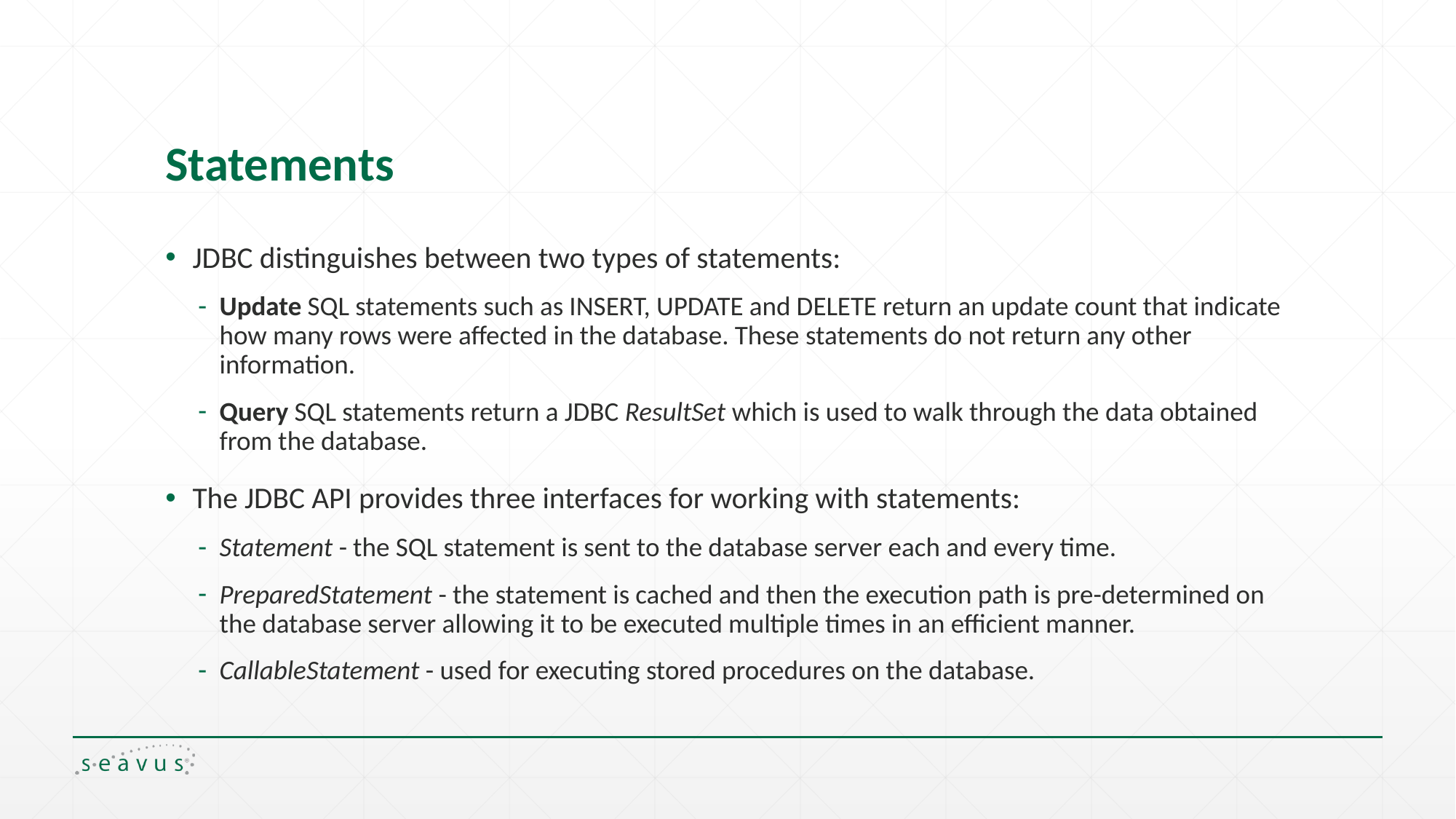

# Statements
JDBC distinguishes between two types of statements:
Update SQL statements such as INSERT, UPDATE and DELETE return an update count that indicate how many rows were affected in the database. These statements do not return any other information.
Query SQL statements return a JDBC ResultSet which is used to walk through the data obtained from the database.
The JDBC API provides three interfaces for working with statements:
Statement - the SQL statement is sent to the database server each and every time.
PreparedStatement - the statement is cached and then the execution path is pre-determined on the database server allowing it to be executed multiple times in an efficient manner.
CallableStatement - used for executing stored procedures on the database.